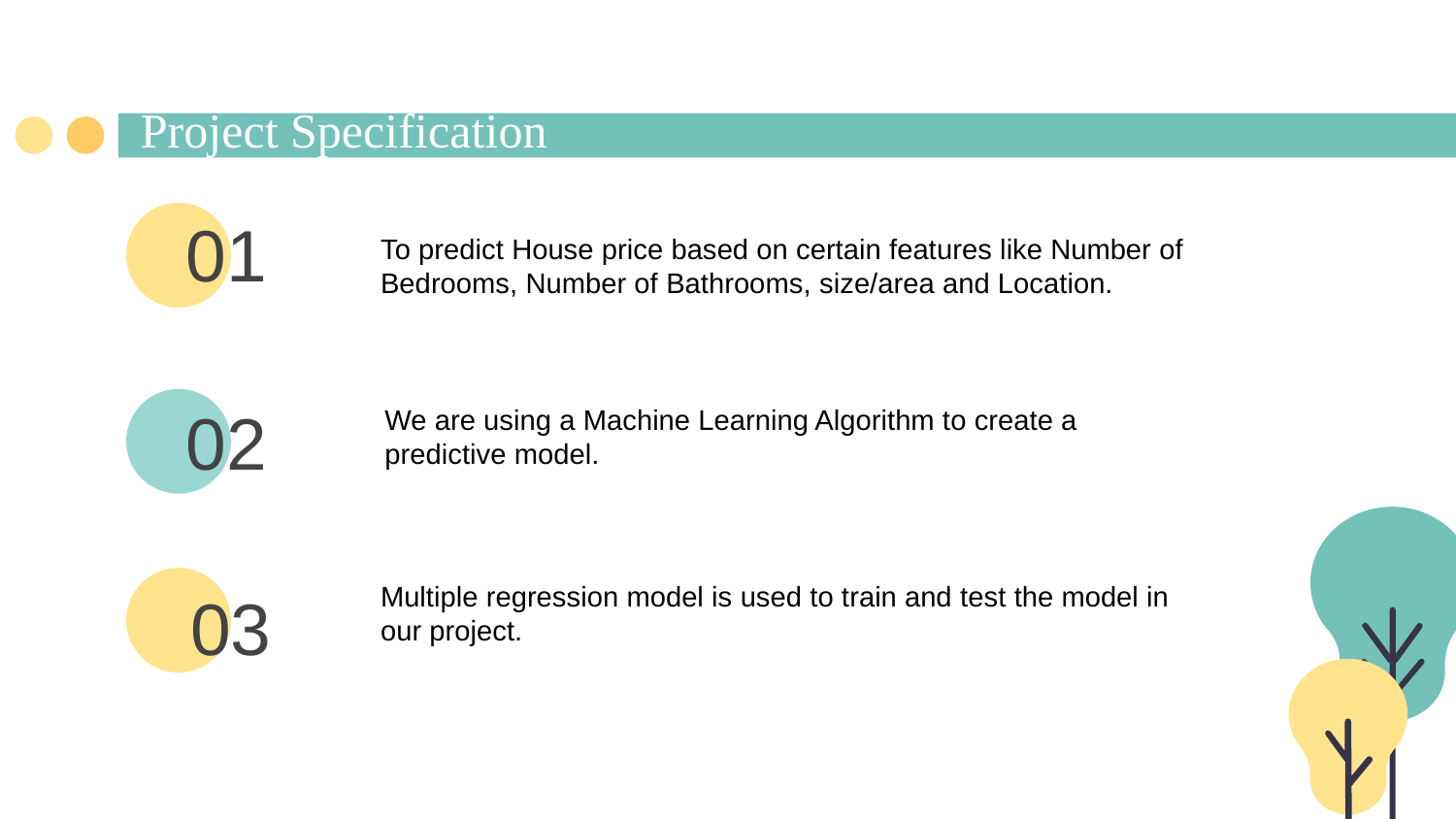

Project Specification

01
To predict House price based on certain features like Number of Bedrooms, Number of Bathrooms, size/area and Location.

02
We are using a Machine Learning Algorithm to create a predictive model.

Multiple regression model is used to train and test the model in our project.
03